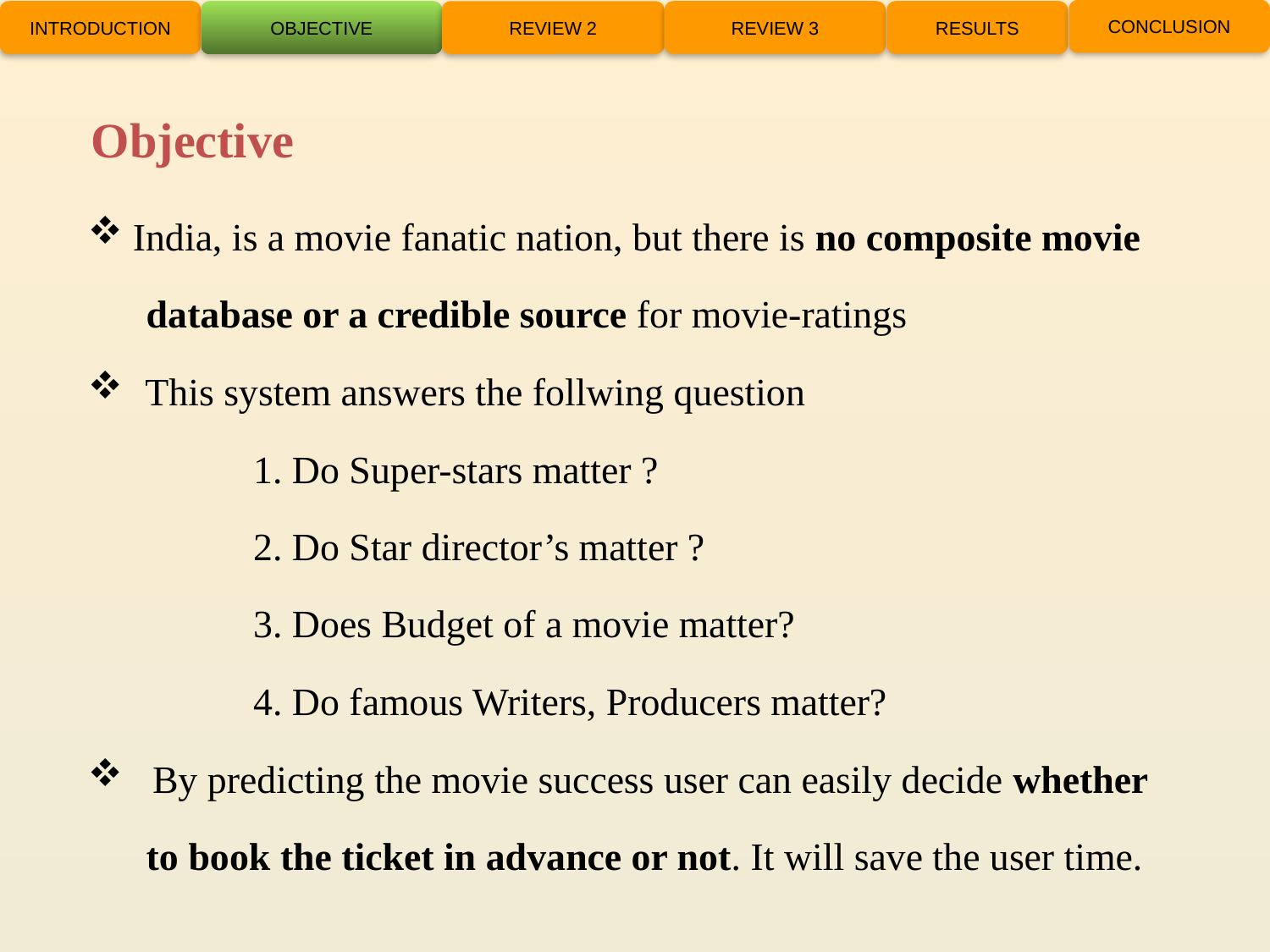

CONCLUSION
INTRODUCTION

OBJECTIVE

REVIEW 3
RESULTS
REVIEW 2
# Objective
 India, is a movie fanatic nation, but there is no composite movie
      database or a credible source for movie-ratings
 This system answers the follwing question
                 1. Do Super-stars matter ?
                 2. Do Star director’s matter ?
                 3. Does Budget of a movie matter?
                 4. Do famous Writers, Producers matter?
   By predicting the movie success user can easily decide whether
      to book the ticket in advance or not. It will save the user time.